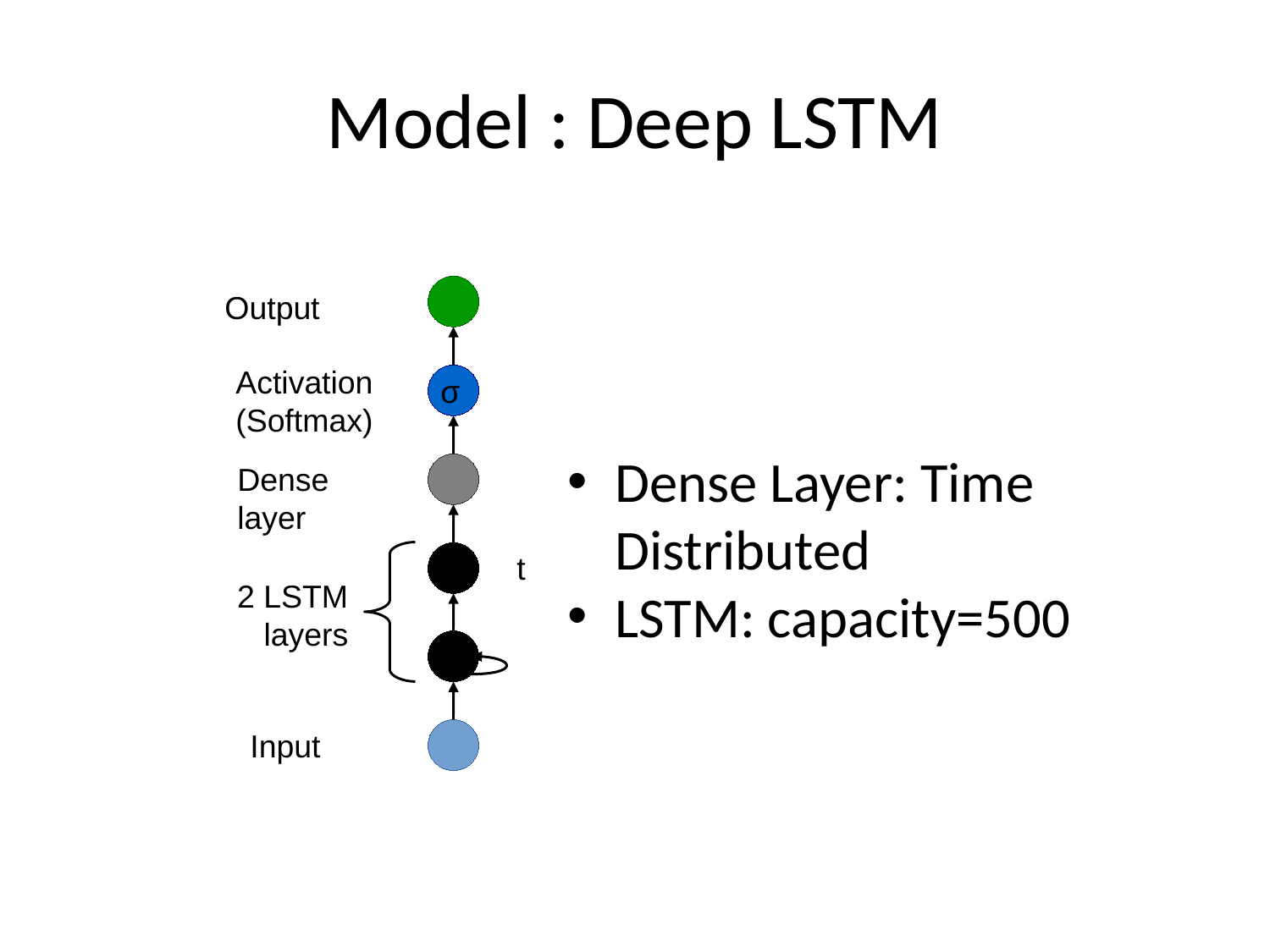

Model : Deep LSTM

Dense Layer: Time Distributed
LSTM: capacity=500

Output

Activation
(Softmax)

σ

Dense layer

t

2 LSTM
   layers

Input